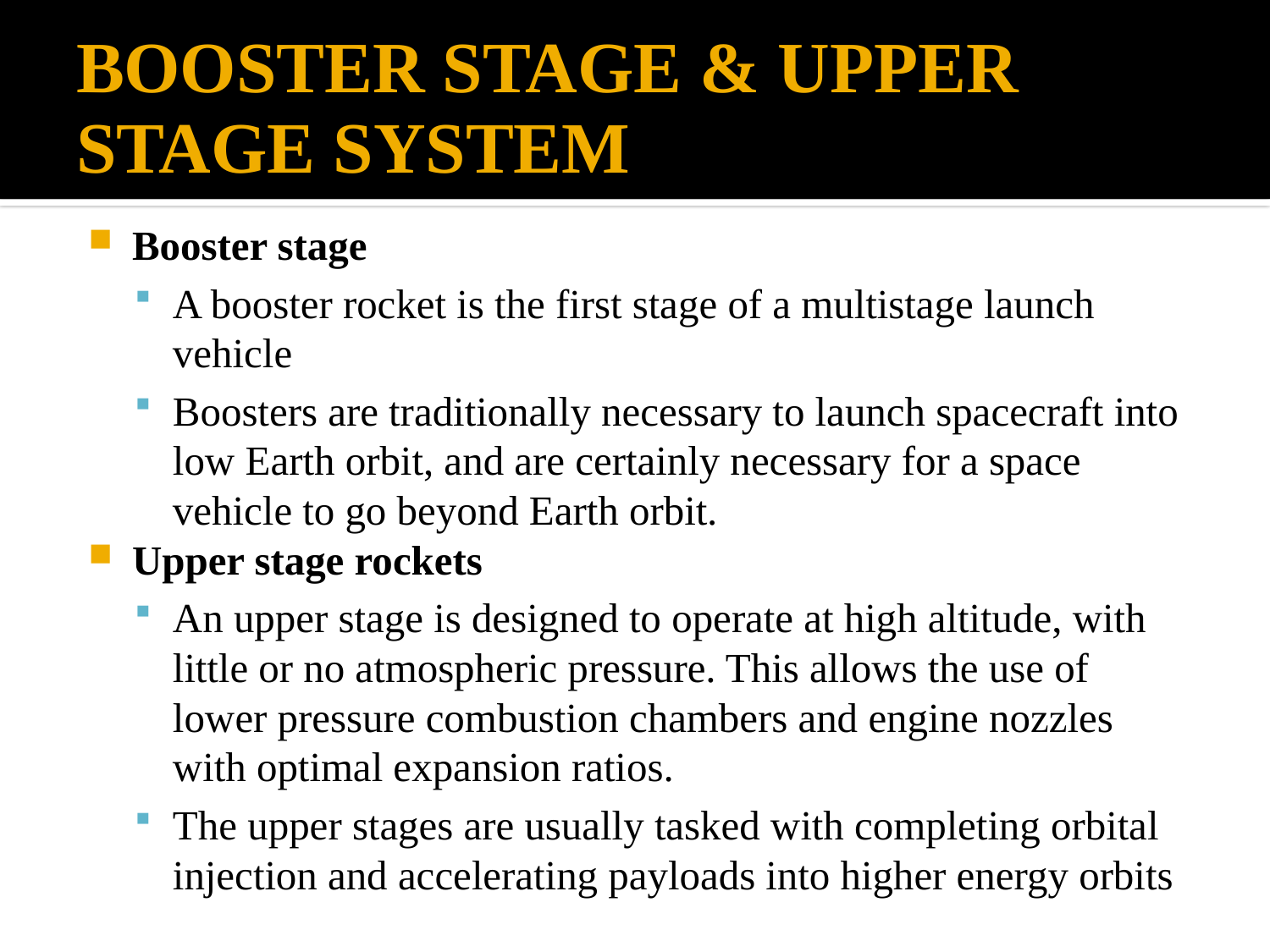

# BOOSTER STAGE & UPPER STAGE SYSTEM
Booster stage
A booster rocket is the first stage of a multistage launch vehicle
Boosters are traditionally necessary to launch spacecraft into low Earth orbit, and are certainly necessary for a space vehicle to go beyond Earth orbit.
Upper stage rockets
An upper stage is designed to operate at high altitude, with little or no atmospheric pressure. This allows the use of lower pressure combustion chambers and engine nozzles with optimal expansion ratios.
The upper stages are usually tasked with completing orbital injection and accelerating payloads into higher energy orbits